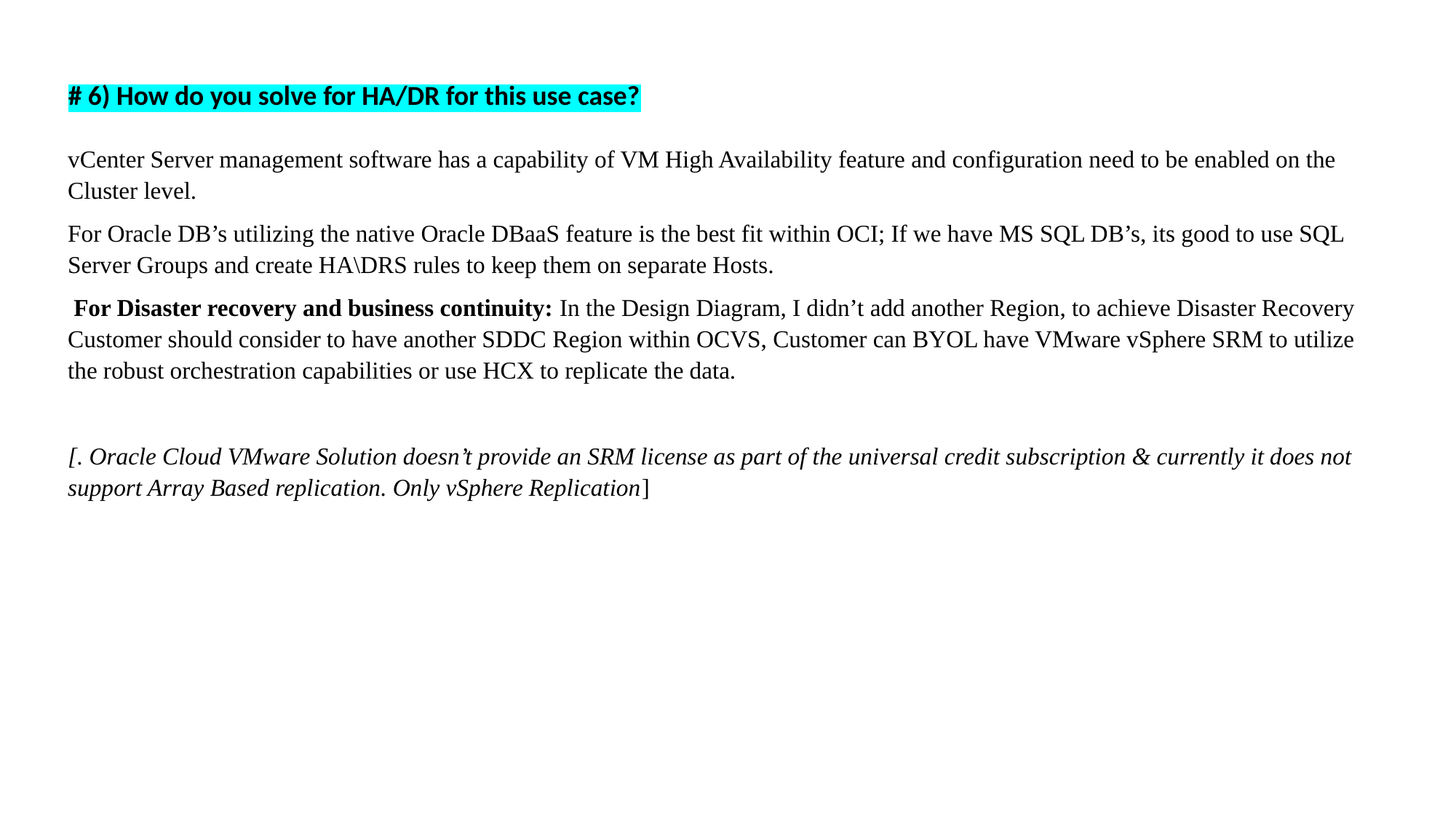

# 6) How do you solve for HA/DR for this use case?
vCenter Server management software has a capability of VM High Availability feature and configuration need to be enabled on the Cluster level.
For Oracle DB’s utilizing the native Oracle DBaaS feature is the best fit within OCI; If we have MS SQL DB’s, its good to use SQL Server Groups and create HA\DRS rules to keep them on separate Hosts.
 For Disaster recovery and business continuity: In the Design Diagram, I didn’t add another Region, to achieve Disaster Recovery Customer should consider to have another SDDC Region within OCVS, Customer can BYOL have VMware vSphere SRM to utilize the robust orchestration capabilities or use HCX to replicate the data.

[. Oracle Cloud VMware Solution doesn’t provide an SRM license as part of the universal credit subscription & currently it does not support Array Based replication. Only vSphere Replication]